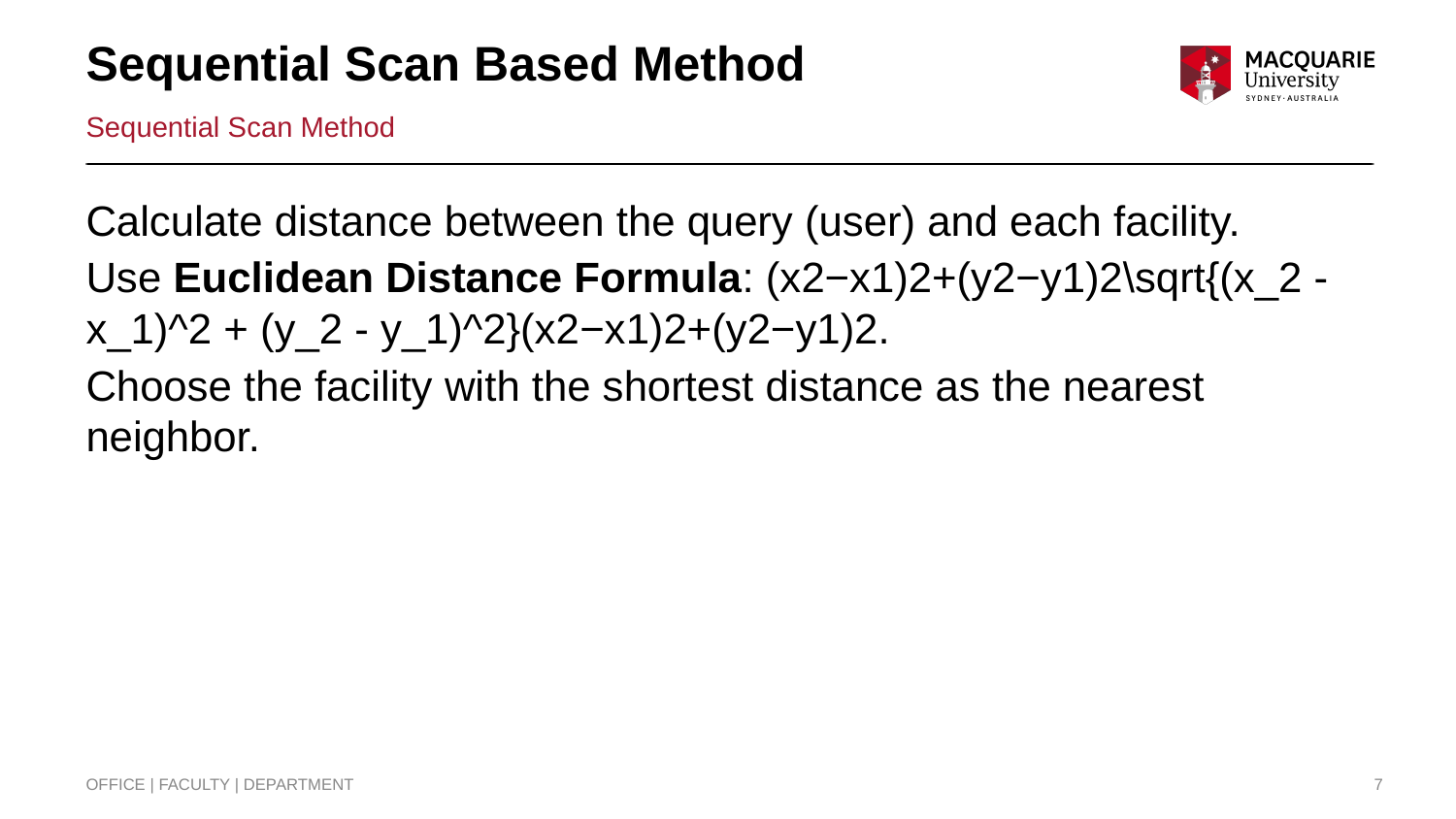

# Sequential Scan Based Method
Sequential Scan Method
Calculate distance between the query (user) and each facility.
Use Euclidean Distance Formula: (x2−x1)2+(y2−y1)2\sqrt{(x_2 - x_1)^2 + (y_2 - y_1)^2}(x2​−x1​)2+(y2​−y1​)2​.
Choose the facility with the shortest distance as the nearest neighbor.

OFFICE | FACULTY | DEPARTMENT
7